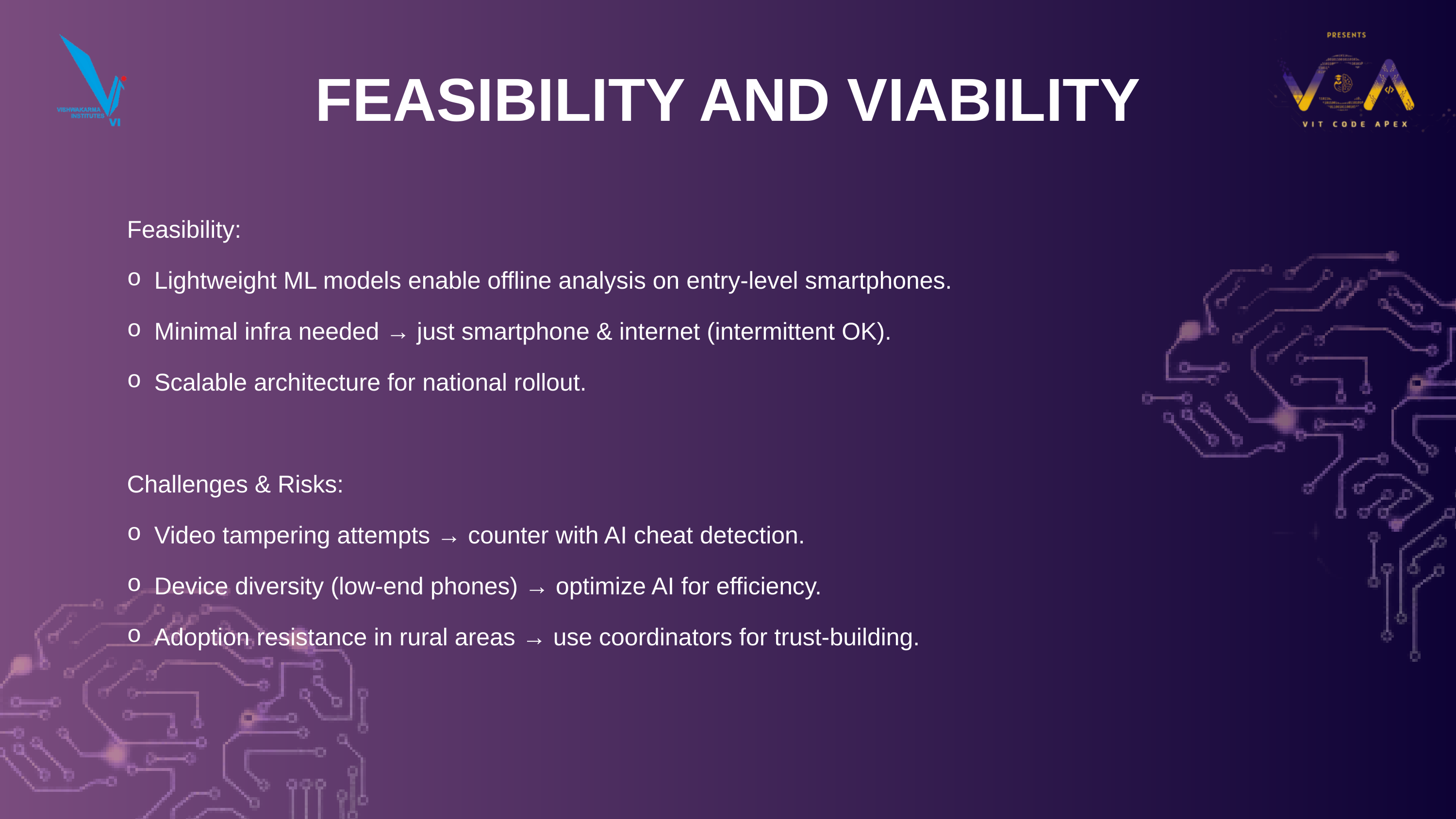

FEASIBILITY AND VIABILITY

Feasibility:
Lightweight ML models enable offline analysis on entry-level smartphones.
Minimal infra needed → just smartphone & internet (intermittent OK).
Scalable architecture for national rollout.

Challenges & Risks:
Video tampering attempts → counter with AI cheat detection.
Device diversity (low-end phones) → optimize AI for efficiency.
Adoption resistance in rural areas → use coordinators for trust-building.